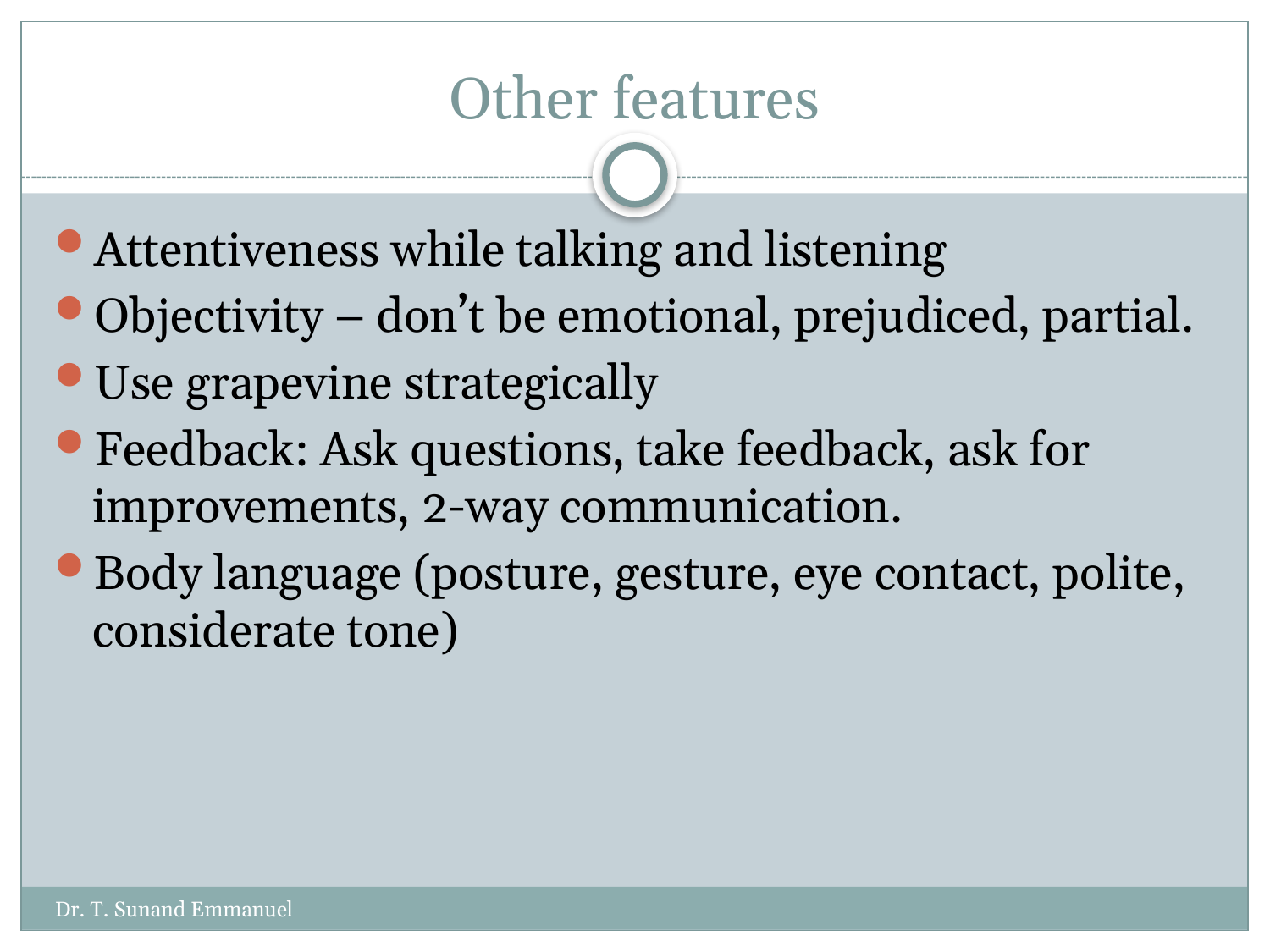

# Other features
Attentiveness while talking and listening
Objectivity – don’t be emotional, prejudiced, partial.
Use grapevine strategically
Feedback: Ask questions, take feedback, ask for improvements, 2-way communication.
Body language (posture, gesture, eye contact, polite, considerate tone)

Dr. T. Sunand Emmanuel